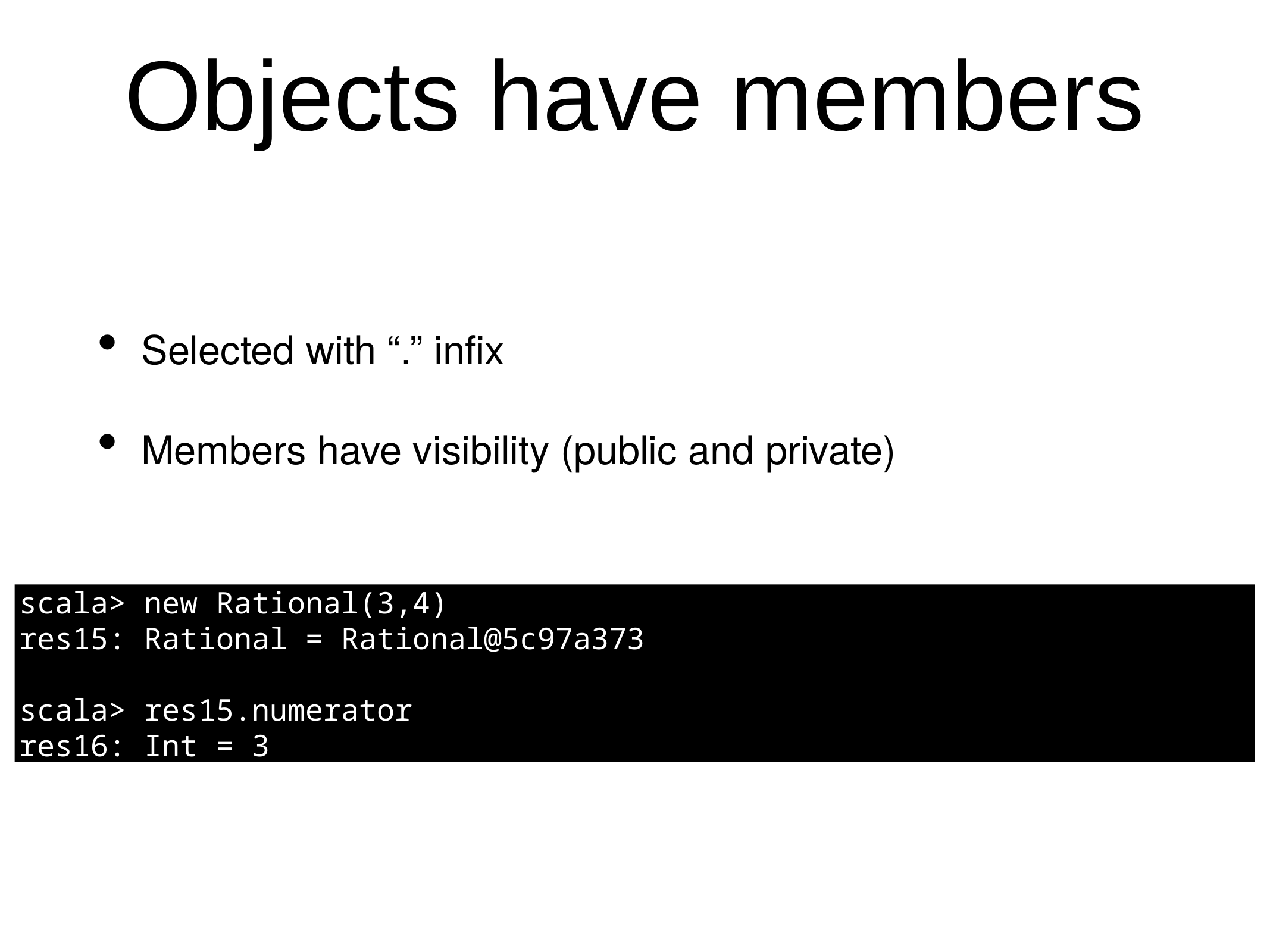

# Objects have members
Selected with “.” infix
Members have visibility (public and private)
scala> new Rational(3,4)
res15: Rational = Rational@5c97a373

scala> res15.numerator
res16: Int = 3